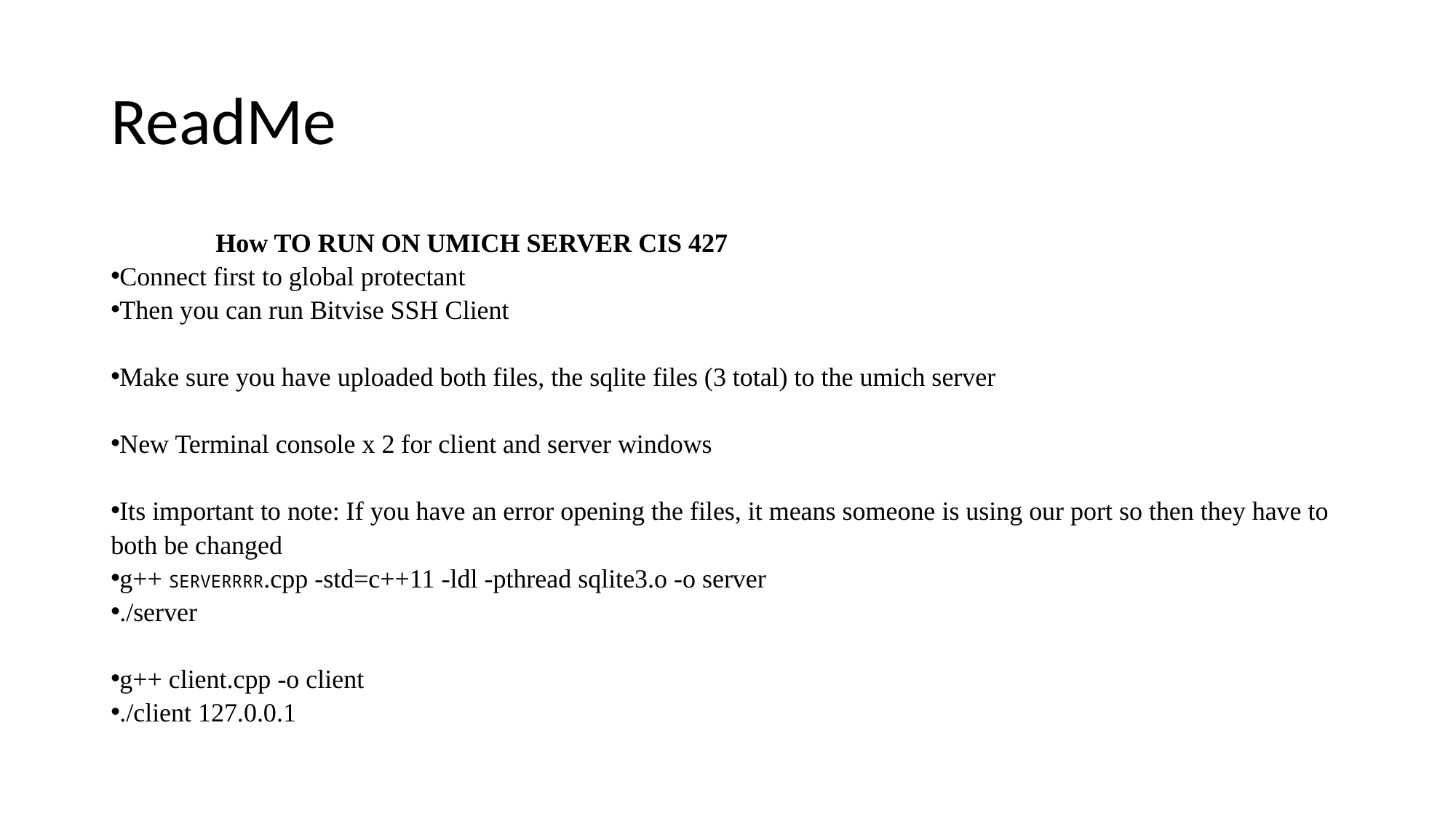

# ReadMe
	How TO RUN ON UMICH SERVER CIS 427
Connect first to global protectant
Then you can run Bitvise SSH Client

Make sure you have uploaded both files, the sqlite files (3 total) to the umich server

New Terminal console x 2 for client and server windows

Its important to note: If you have an error opening the files, it means someone is using our port so then they have to both be changed
g++ SERVERRRR.cpp -std=c++11 -ldl -pthread sqlite3.o -o server
./server

g++ client.cpp -o client
./client 127.0.0.1